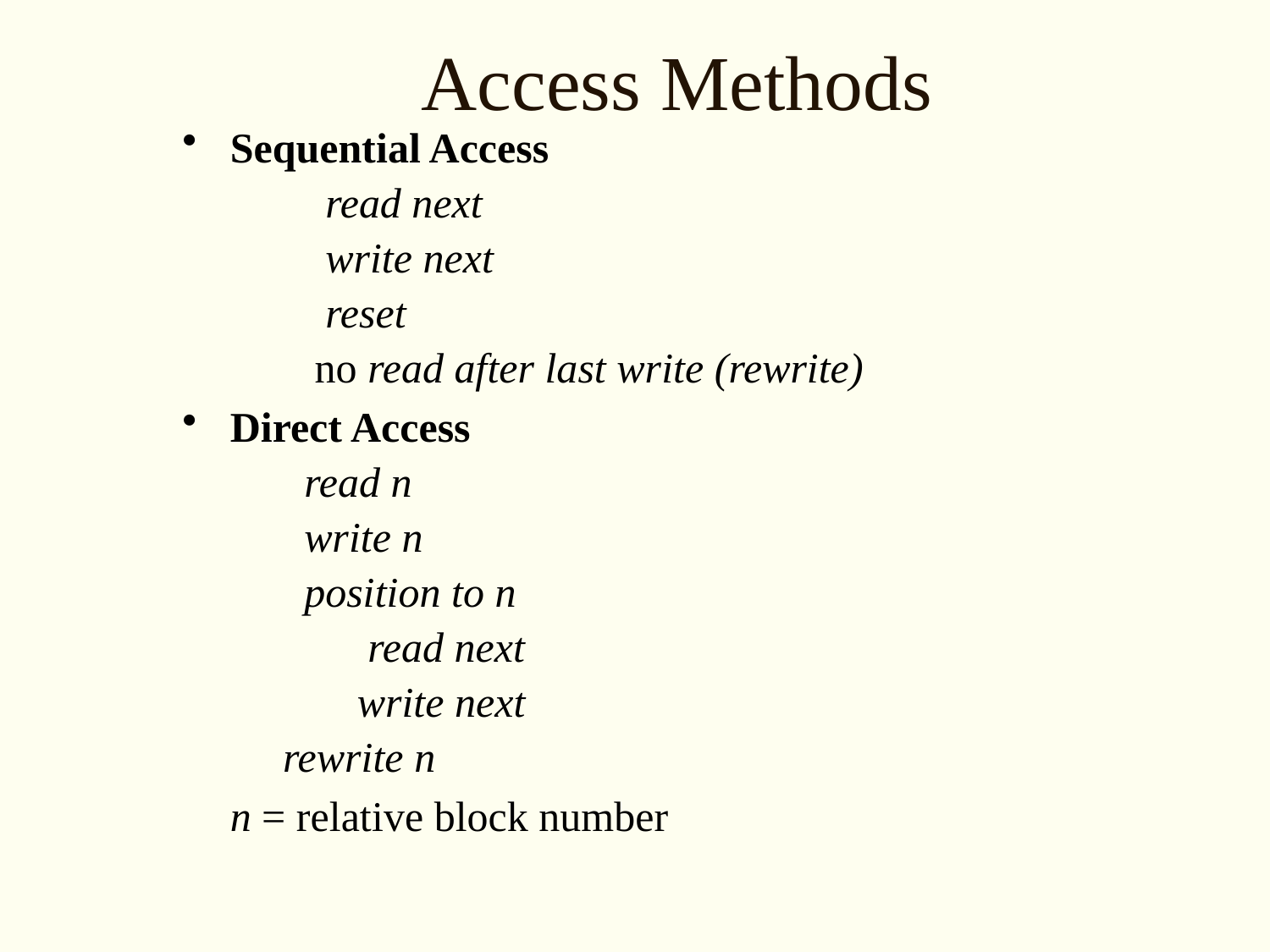

# Access Methods
Sequential Access
	         read next
	         write next
	         reset
	        no read after last write (rewrite)
Direct Access
	       read n
	       write n
	       position to n
	             read next
	            write next
	     rewrite n
	n = relative block number